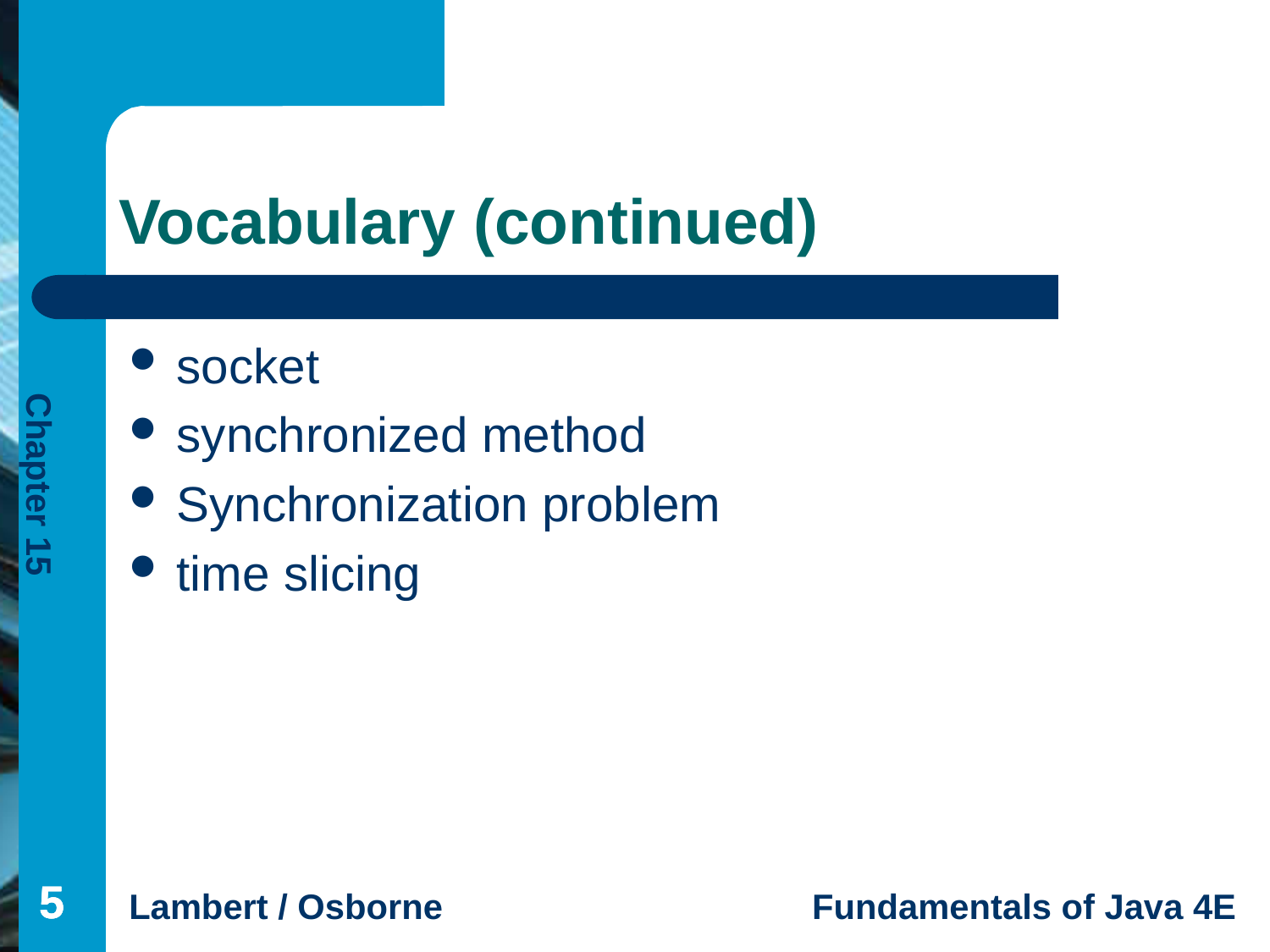

# Vocabulary (continued)
socket
synchronized method
Synchronization problem
time slicing
5
5
5